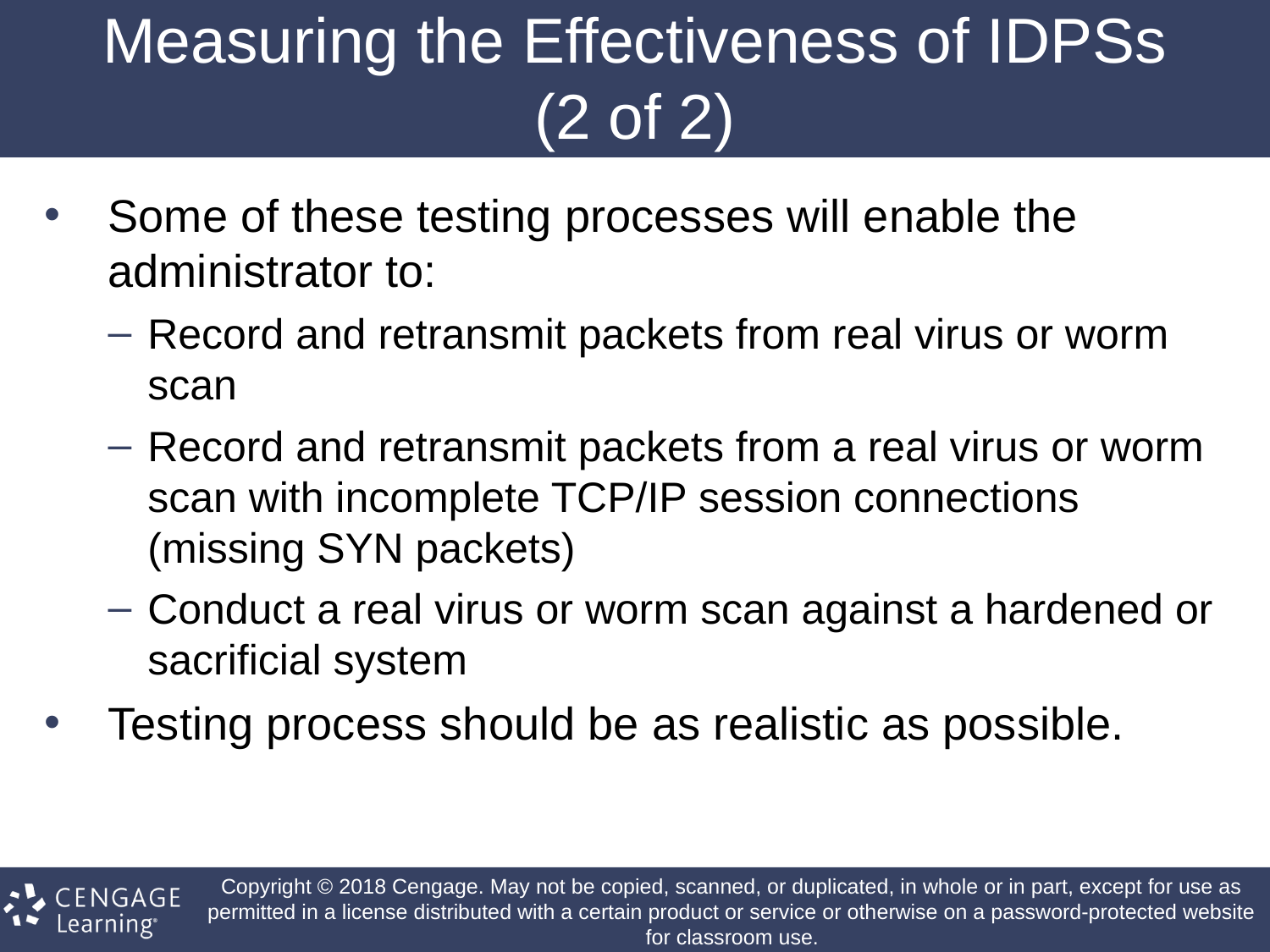

# Measuring the Effectiveness of IDPSs (2 of 2)
Some of these testing processes will enable the administrator to:
Record and retransmit packets from real virus or worm scan
Record and retransmit packets from a real virus or worm scan with incomplete TCP/IP session connections (missing SYN packets)
Conduct a real virus or worm scan against a hardened or sacrificial system
Testing process should be as realistic as possible.